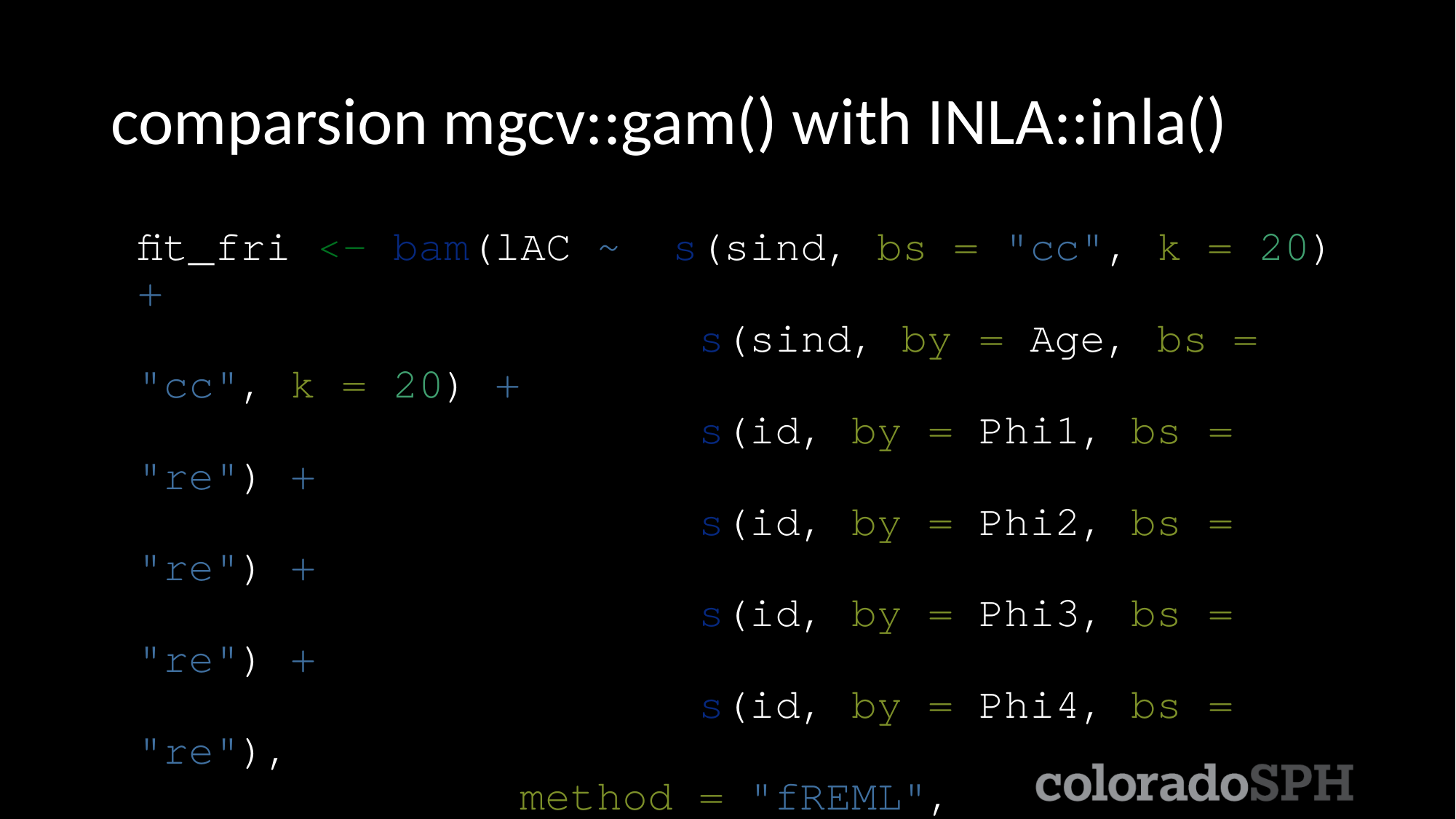

# comparsion mgcv::gam() with INLA::inla()
fit_fri <- bam(lAC ~  s(sind, bs = "cc", k = 20) +
                      s(sind, by = Age, bs = "cc", k = 20) +
                      s(id, by = Phi1, bs = "re") +
                      s(id, by = Phi2, bs = "re") +
                      s(id, by = Phi3, bs = "re") +
                      s(id, by = Phi4, bs = "re"),
               method = "fREML",
               data = df_fit_sub,
               discrete = TRUE)
save(fit_fri, file = "bios7720_nhanes_fri.Rdata")